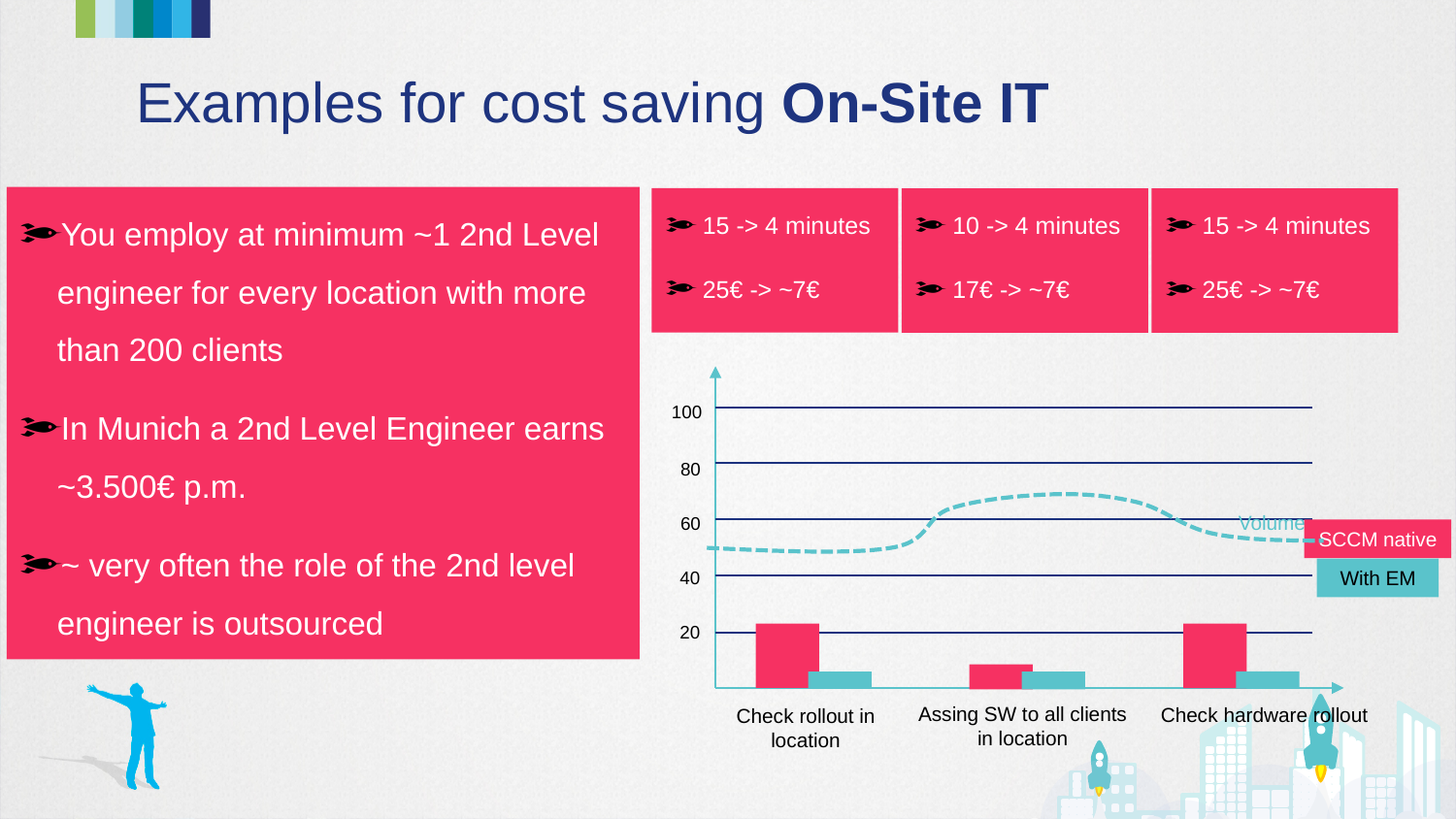

# Examples for cost saving On-Site IT
You employ at minimum ~1 2nd Level engineer for every location with more than 200 clients
In Munich a 2nd Level Engineer earns ~3.500€ p.m.
~ very often the role of the 2nd level engineer is outsourced
15 -> 4 minutes
25€ -> ~7€
15 -> 4 minutes
25€ -> ~7€
10 -> 4 minutes
17€ -> ~7€
100
80
60
40
20

Volume
Assing SW to all clients in location
Check hardware rollout
Check rollout in location

SCCM native
With EM